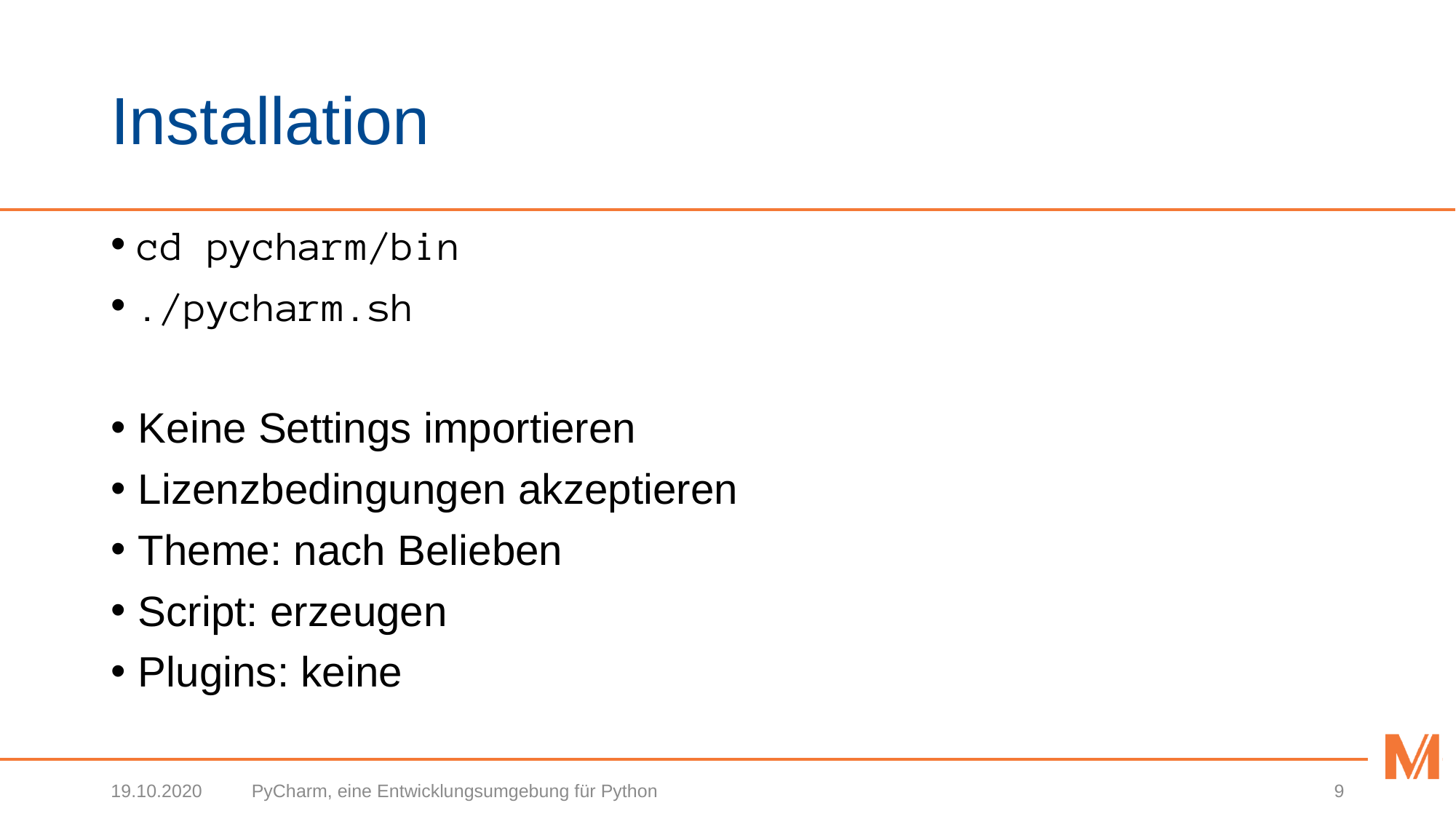

# Installation
cd pycharm/bin
./pycharm.sh

Keine Settings importieren
Lizenzbedingungen akzeptieren
Theme: nach Belieben
Script: erzeugen
Plugins: keine
19.10.2020
PyCharm, eine Entwicklungsumgebung für Python
9